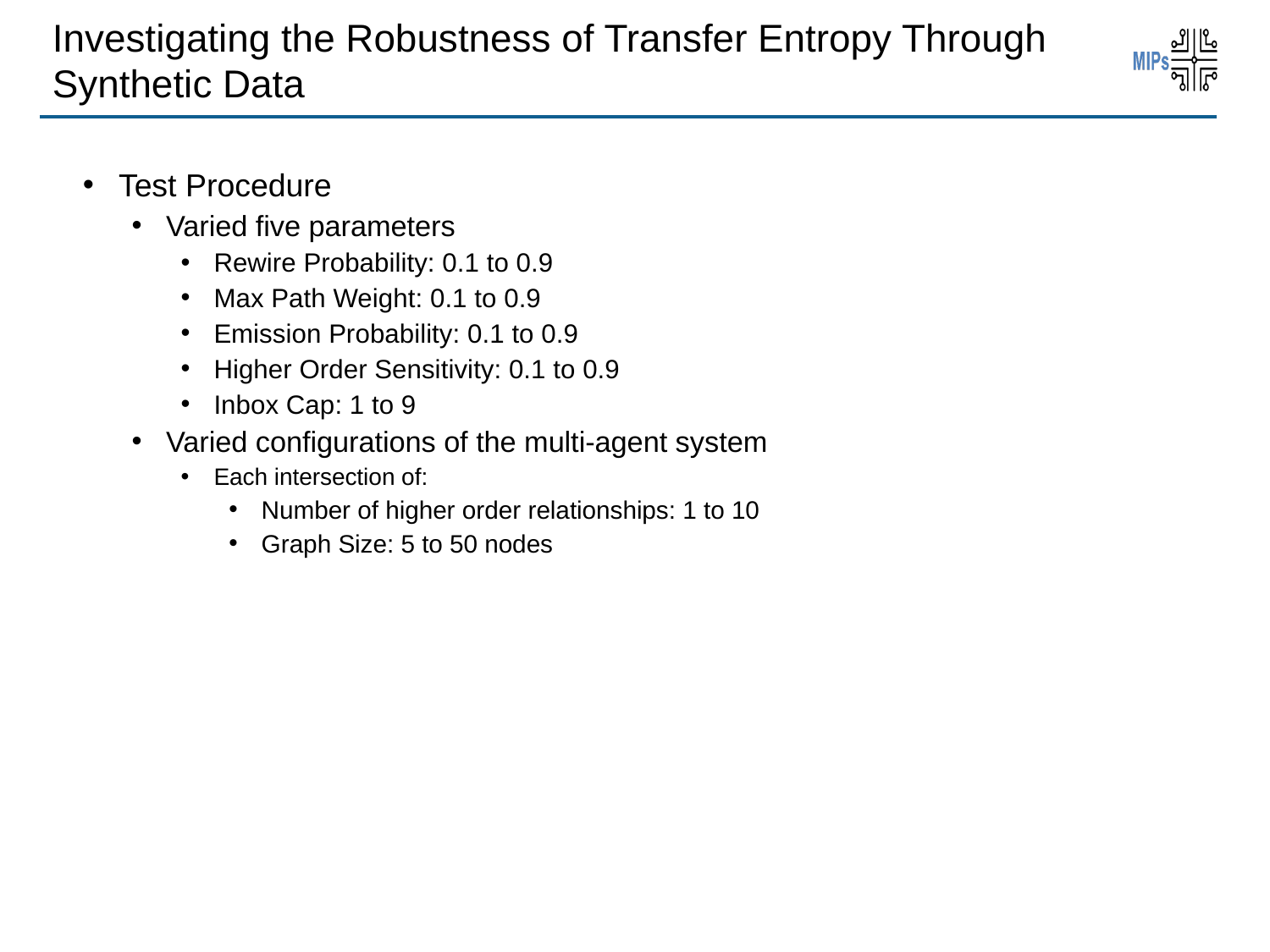

# Investigating the Robustness of Transfer Entropy Through Synthetic Data
Test Procedure
Varied five parameters
Rewire Probability: 0.1 to 0.9
Max Path Weight: 0.1 to 0.9
Emission Probability: 0.1 to 0.9
Higher Order Sensitivity: 0.1 to 0.9
Inbox Cap: 1 to 9
Varied configurations of the multi-agent system
Each intersection of:
Number of higher order relationships: 1 to 10
Graph Size: 5 to 50 nodes